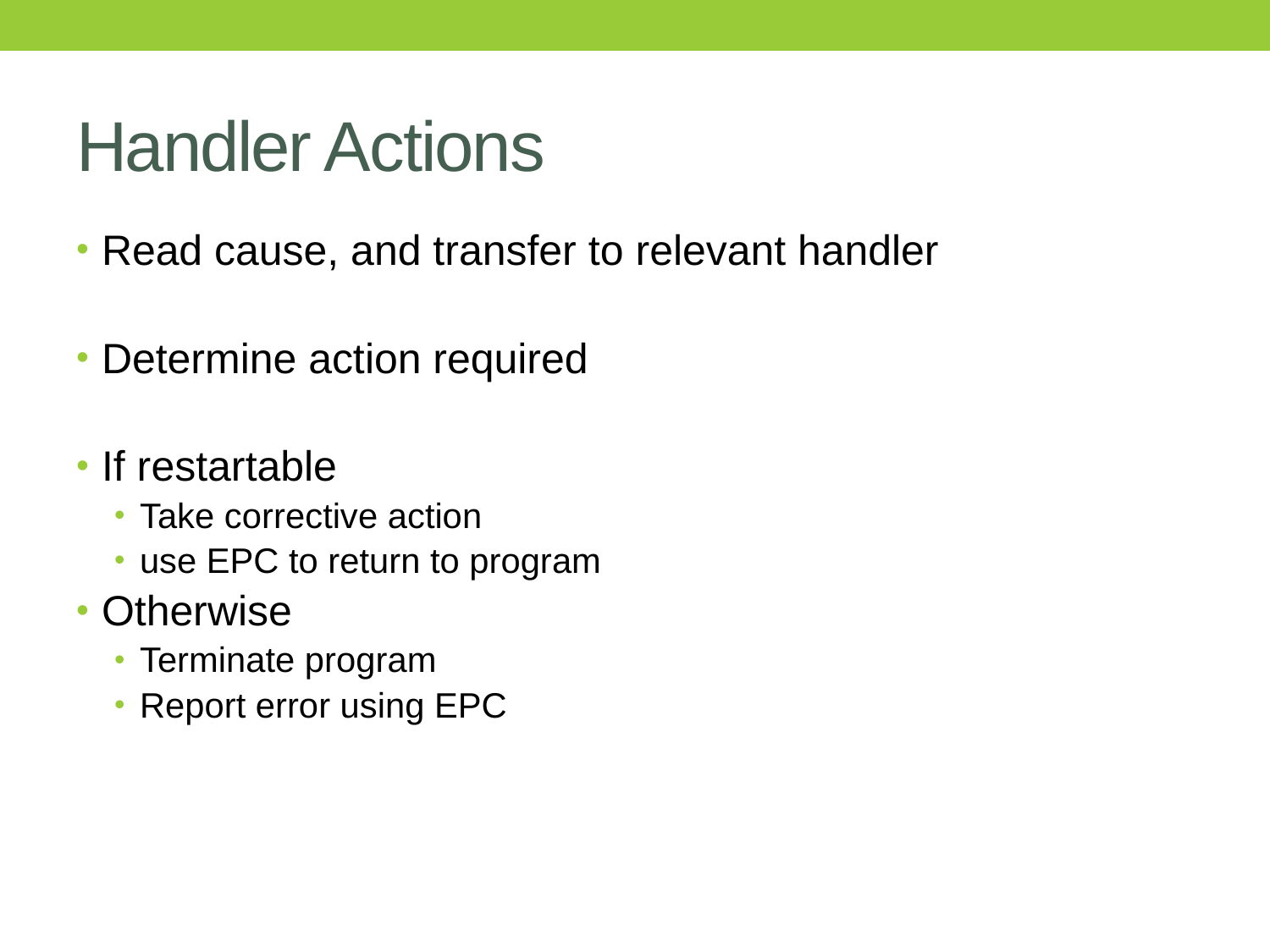

# Handler Actions
Read cause, and transfer to relevant handler

Determine action required

If restartable
Take corrective action
use EPC to return to program
Otherwise
Terminate program
Report error using EPC